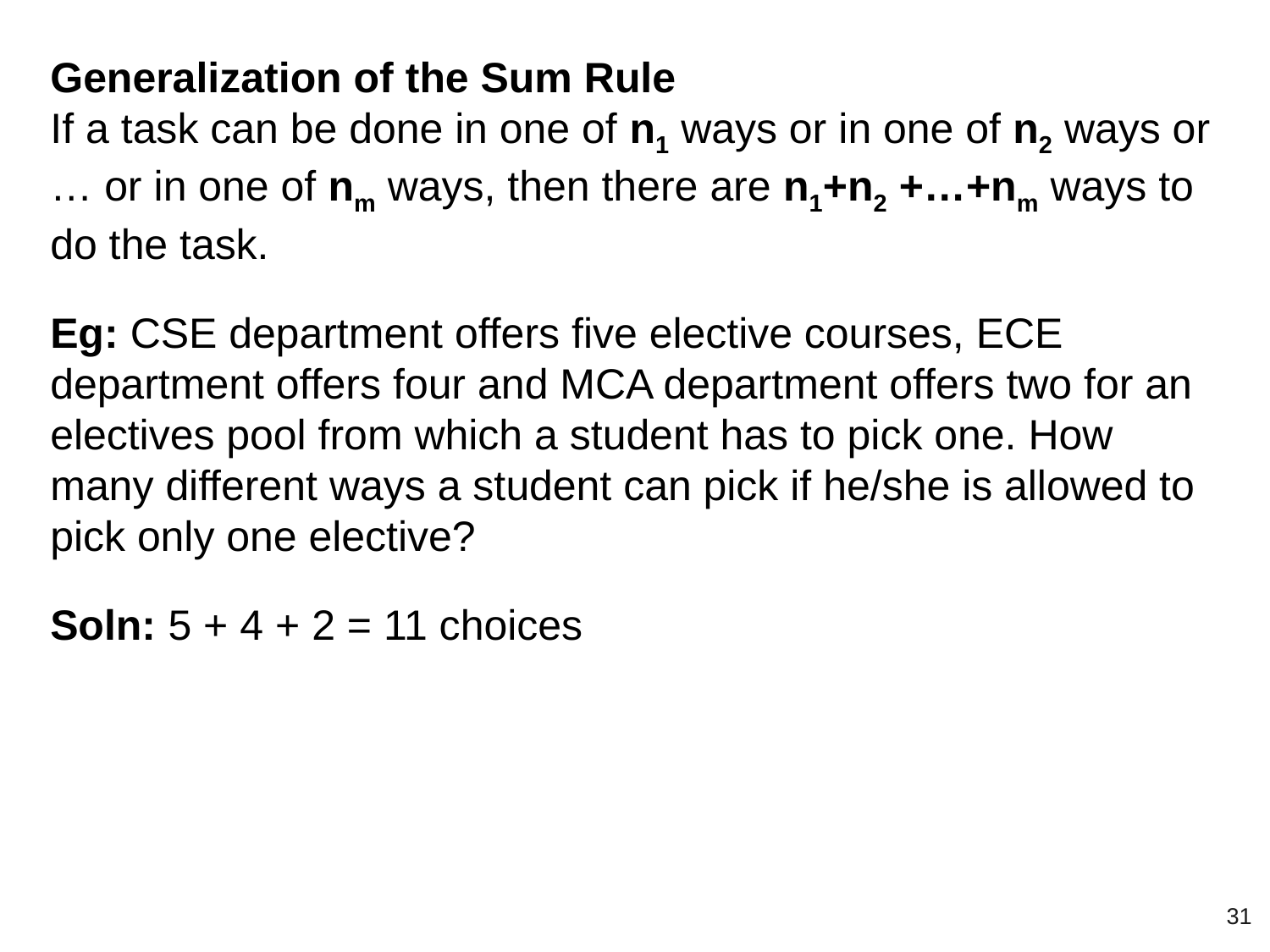

Generalization of the Sum Rule
If a task can be done in one of n1 ways or in one of n2 ways or … or in one of nm ways, then there are n1+n2 +…+nm ways to do the task.

Eg: CSE department offers five elective courses, ECE department offers four and MCA department offers two for an electives pool from which a student has to pick one. How many different ways a student can pick if he/she is allowed to pick only one elective?

Soln: 5 + 4 + 2 = 11 choices
31